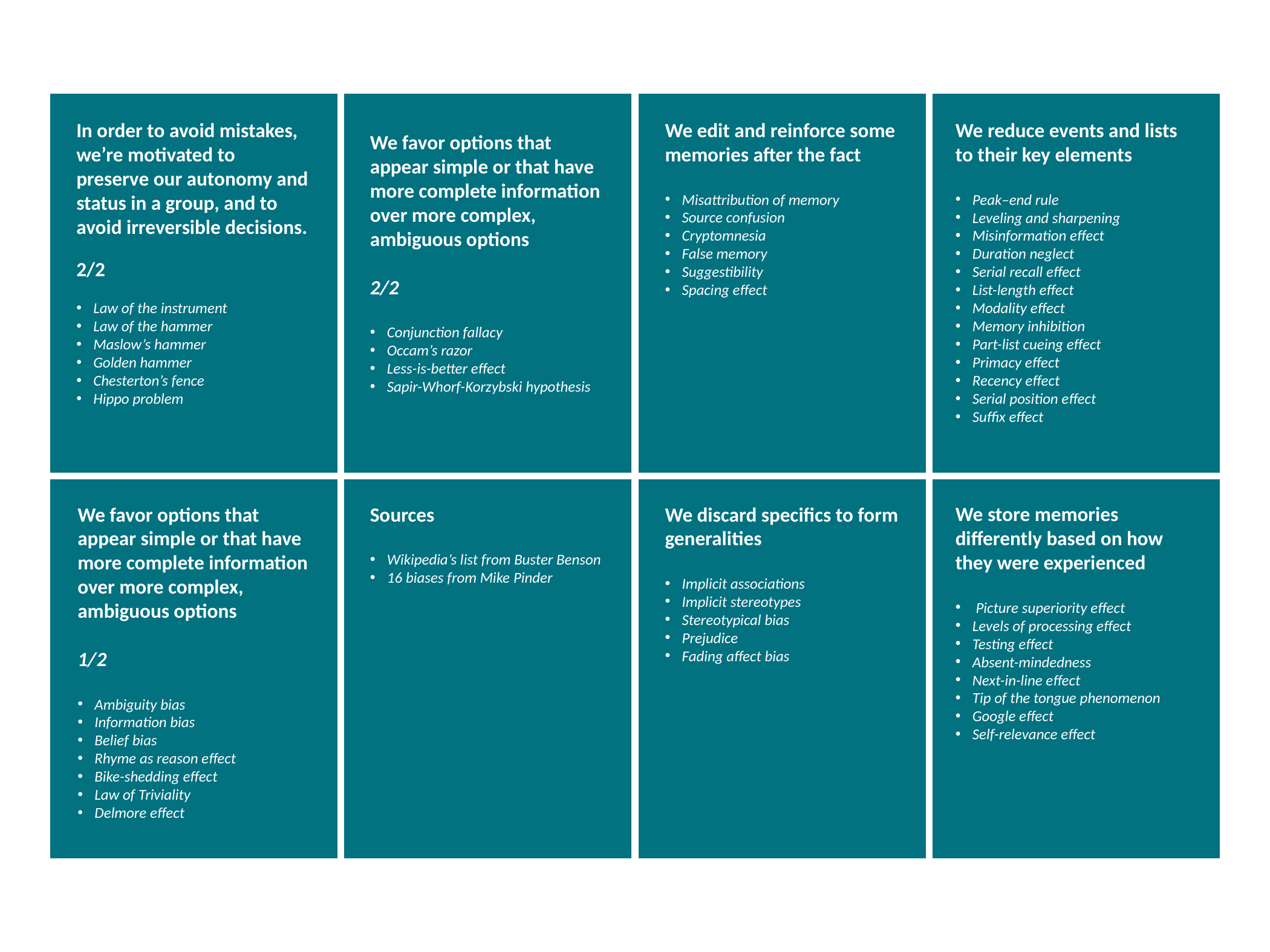

In order to avoid mistakes, we’re motivated to preserve our autonomy and status in a group, and to avoid irreversible decisions.

2/2

Law of the instrument
Law of the hammer
Maslow’s hammer
Golden hammer
Chesterton’s fence
Hippo problem
We edit and reinforce some memories after the fact

Misattribution of memory
Source confusion
Cryptomnesia
False memory
Suggestibility
Spacing effect
We reduce events and lists to their key elements

Peak–end rule
Leveling and sharpening
Misinformation effect
Duration neglect
Serial recall effect
List-length effect
Modality effect
Memory inhibition
Part-list cueing effect
Primacy effect
Recency effect
Serial position effect
Suffix effect
We favor options that appear simple or that have more complete information over more complex, ambiguous options

2/2

Conjunction fallacy
Occam’s razor
Less-is-better effect
Sapir-Whorf-Korzybski hypothesis
We favor options that appear simple or that have more complete information over more complex, ambiguous options

1/2

Ambiguity bias
Information bias
Belief bias
Rhyme as reason effect
Bike-shedding effect
Law of Triviality
Delmore effect
Sources

Wikipedia’s list from Buster Benson
16 biases from Mike Pinder

We discard specifics to form generalities

Implicit associations
Implicit stereotypes
Stereotypical bias
Prejudice
Fading affect bias
We store memories differently based on how they were experienced

 Picture superiority effect
Levels of processing effect
Testing effect
Absent-mindedness
Next-in-line effect
Tip of the tongue phenomenon
Google effect
Self-relevance effect